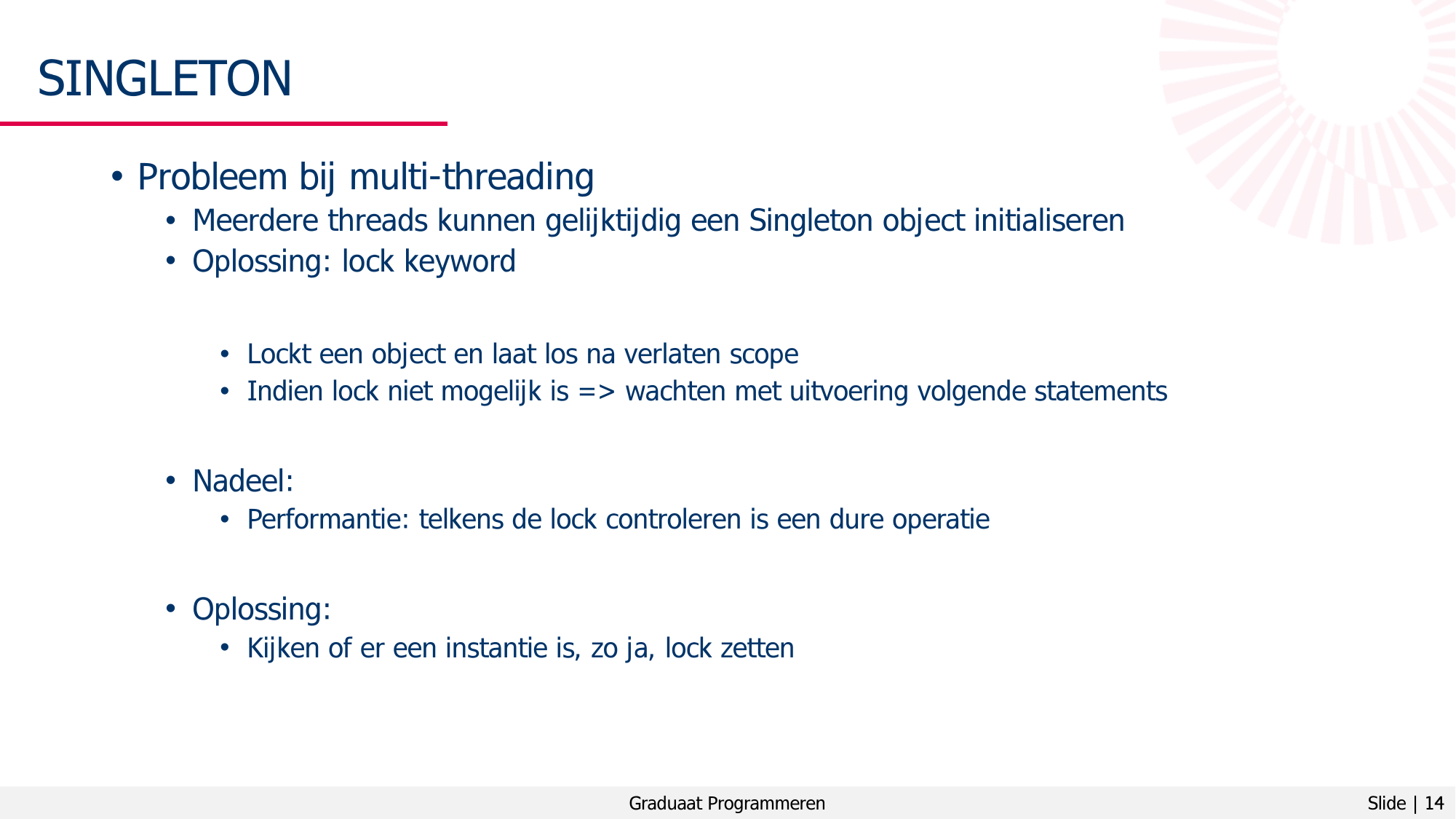

# singleton
Probleem bij multi-threading
Meerdere threads kunnen gelijktijdig een Singleton object initialiseren
Oplossing: lock keyword

Lockt een object en laat los na verlaten scope
Indien lock niet mogelijk is => wachten met uitvoering volgende statements

Nadeel:
Performantie: telkens de lock controleren is een dure operatie

Oplossing:
Kijken of er een instantie is, zo ja, lock zetten